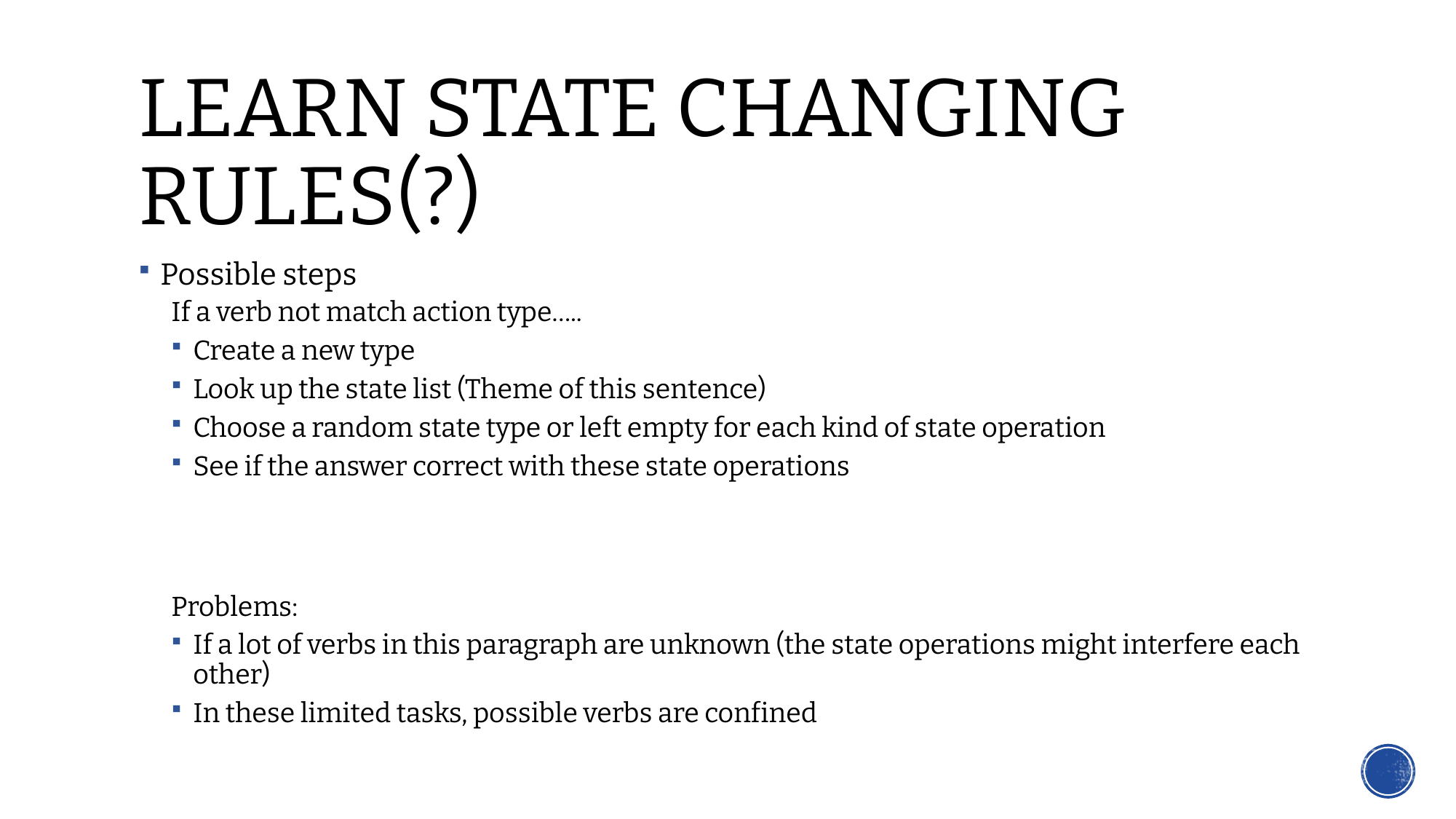

# Learn state changing rules(?)
Possible steps
If a verb not match action type…..
Create a new type
Look up the state list (Theme of this sentence)
Choose a random state type or left empty for each kind of state operation
See if the answer correct with these state operations

Problems:
If a lot of verbs in this paragraph are unknown (the state operations might interfere each other)
In these limited tasks, possible verbs are confined